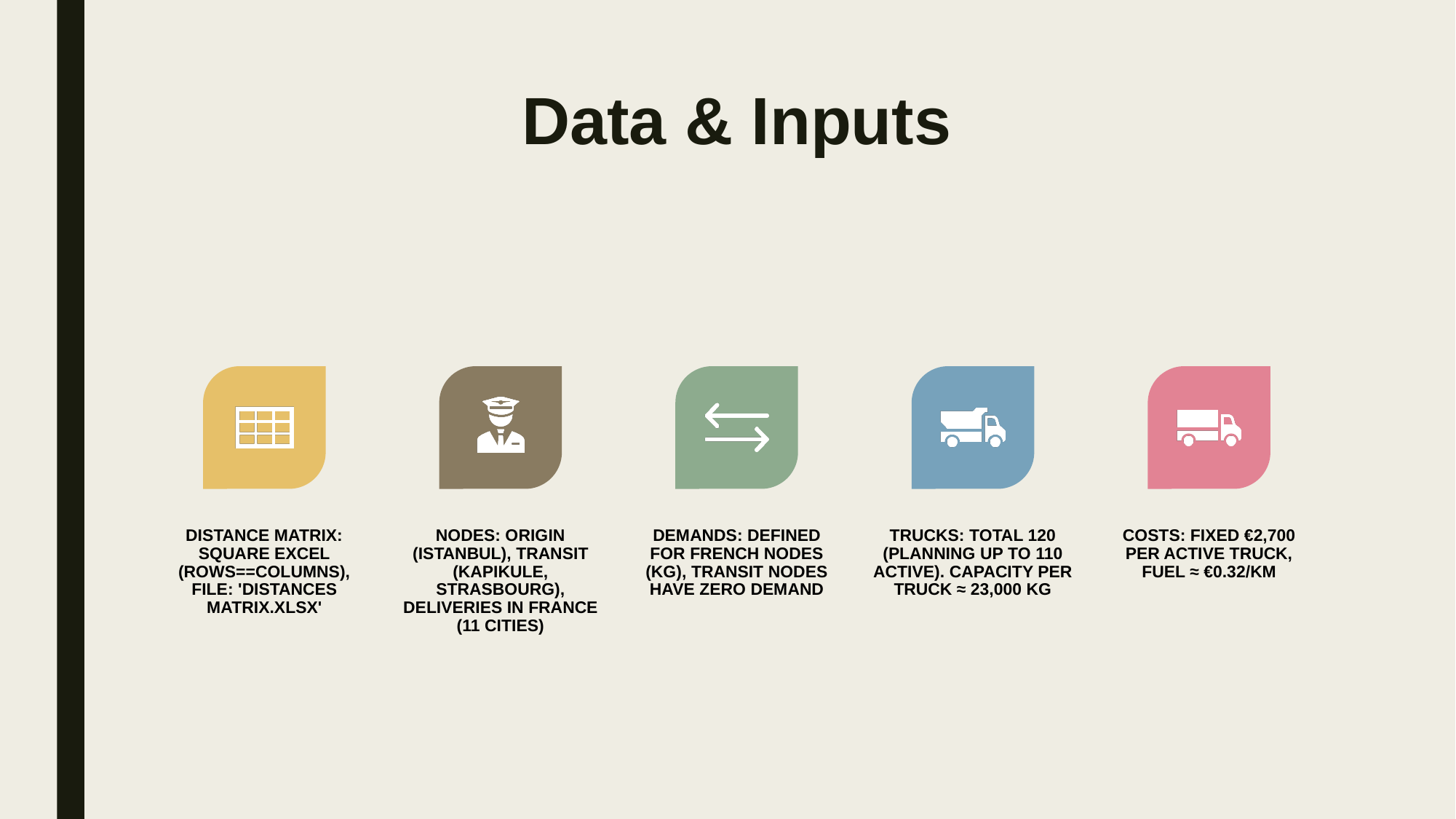

# Data & Inputs
Distance matrix: square Excel (rows==columns), file: 'distances matrix.xlsx'
Nodes: Origin (Istanbul), Transit (Kapıkule, Strasbourg), Deliveries in France (11 cities)
Demands: defined for French nodes (kg), transit nodes have zero demand
trucks: total 120 (planning up to 110 active). Capacity per truck ≈ 23,000 kg
Costs: Fixed €2,700 per active truck, Fuel ≈ €0.32/km